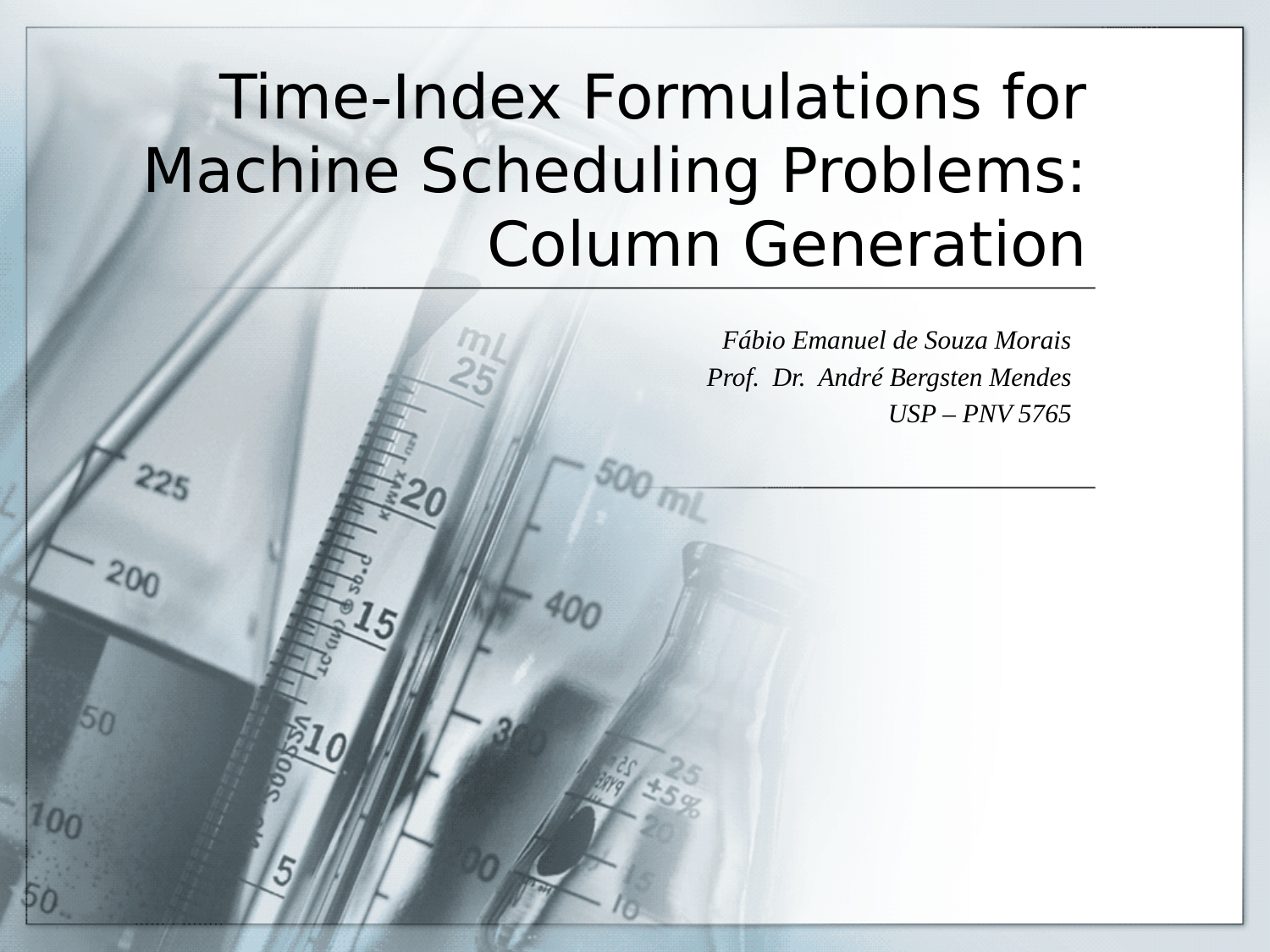

# Time-Index Formulations for Machine Scheduling Problems: Column Generation
Fábio Emanuel de Souza Morais
Prof.  Dr.  André Bergsten Mendes
USP – PNV 5765